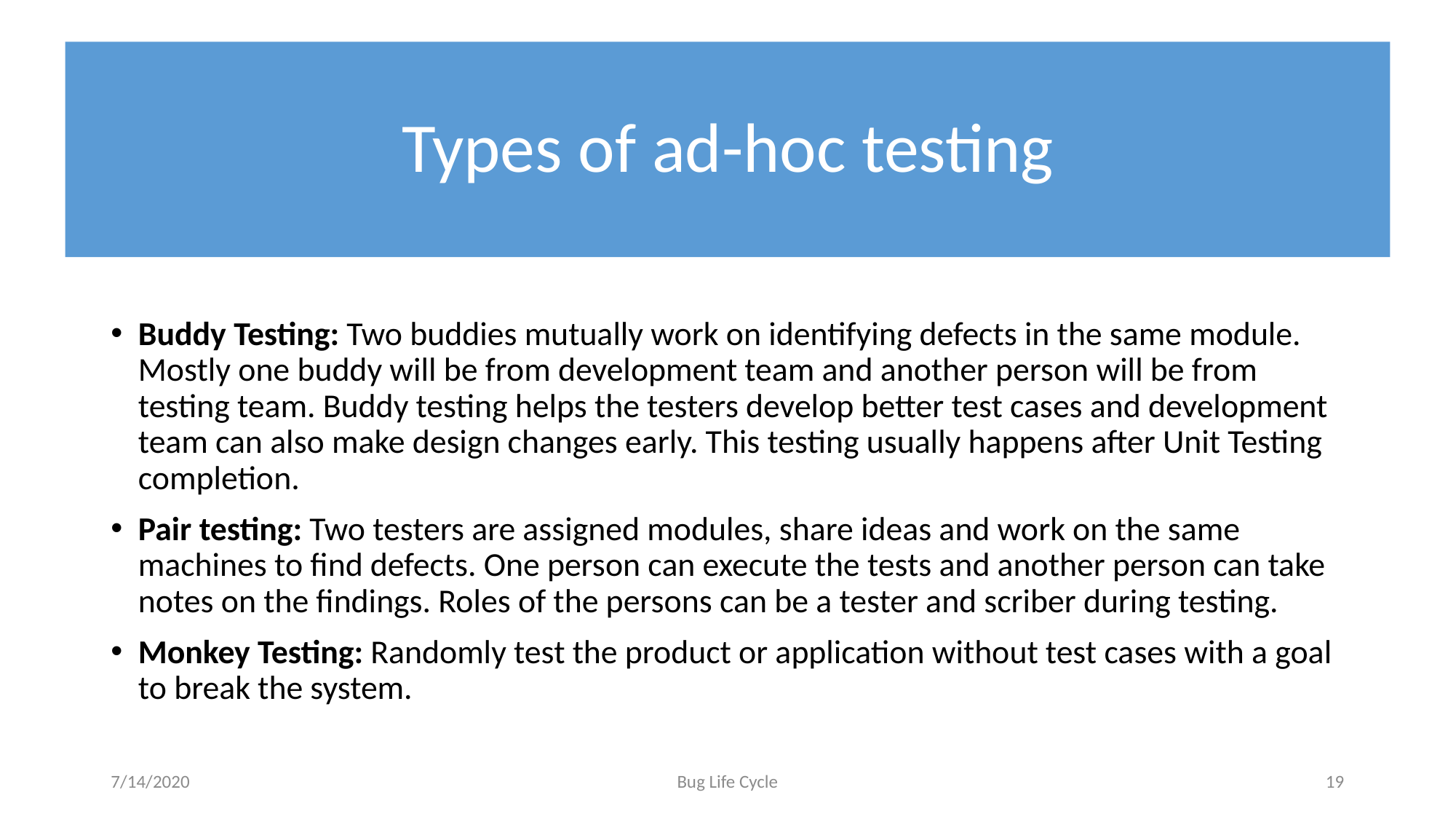

# Types of ad-hoc testing
Buddy Testing: Two buddies mutually work on identifying defects in the same module. Mostly one buddy will be from development team and another person will be from testing team. Buddy testing helps the testers develop better test cases and development team can also make design changes early. This testing usually happens after Unit Testing completion.
Pair testing: Two testers are assigned modules, share ideas and work on the same machines to find defects. One person can execute the tests and another person can take notes on the findings. Roles of the persons can be a tester and scriber during testing.
Monkey Testing: Randomly test the product or application without test cases with a goal to break the system.
7/14/2020
Bug Life Cycle
19